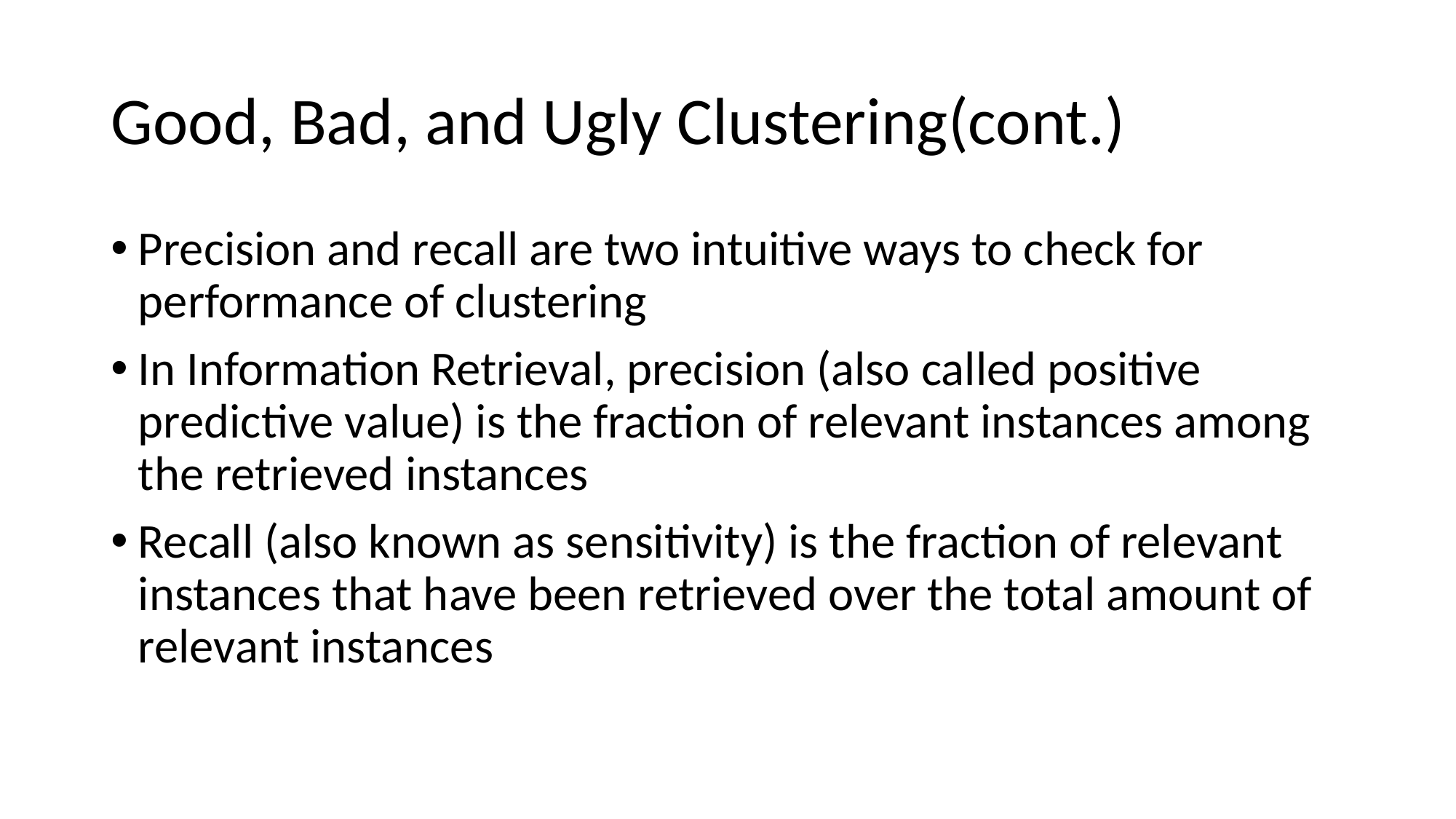

# Good, Bad, and Ugly Clustering(cont.)
Precision and recall are two intuitive ways to check for performance of clustering
In Information Retrieval, precision (also called positive predictive value) is the fraction of relevant instances among the retrieved instances
Recall (also known as sensitivity) is the fraction of relevant instances that have been retrieved over the total amount of relevant instances